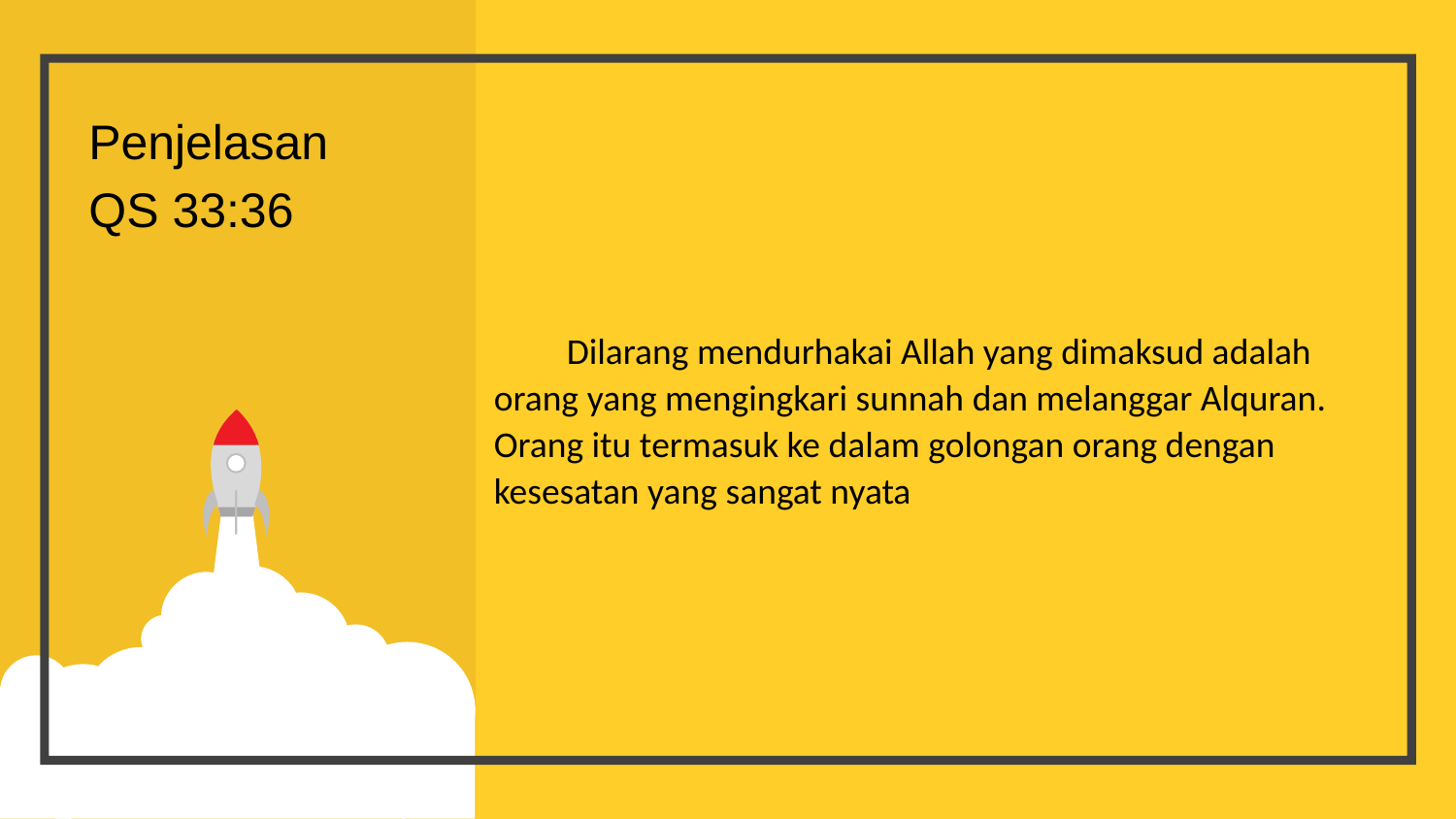

Penjelasan
QS 33:36
Dilarang mendurhakai Allah yang dimaksud adalah
orang yang mengingkari sunnah dan melanggar Alquran.
Orang itu termasuk ke dalam golongan orang dengan
kesesatan yang sangat nyata